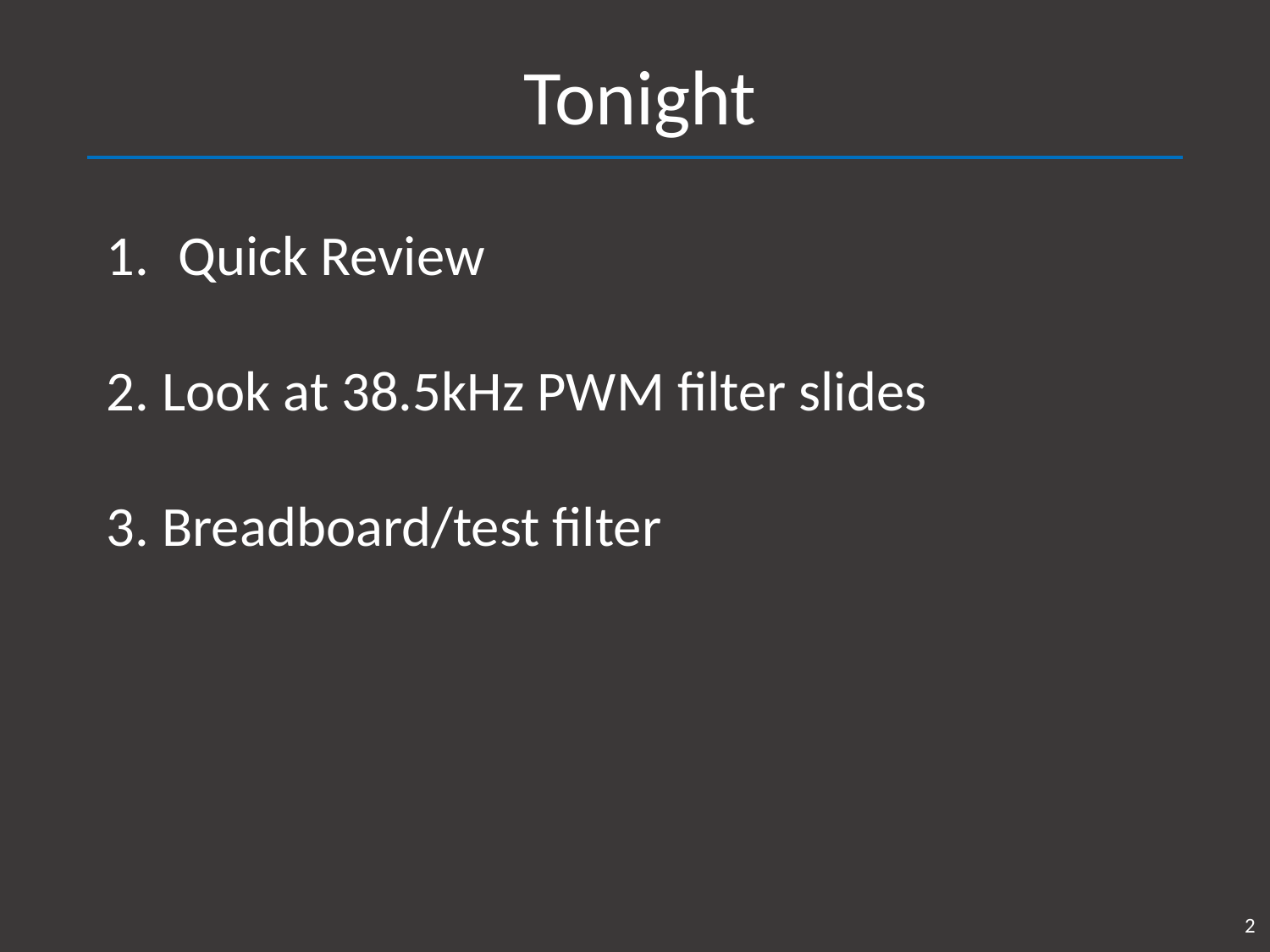

# Tonight
Quick Review

2. Look at 38.5kHz PWM filter slides

3. Breadboard/test filter
2